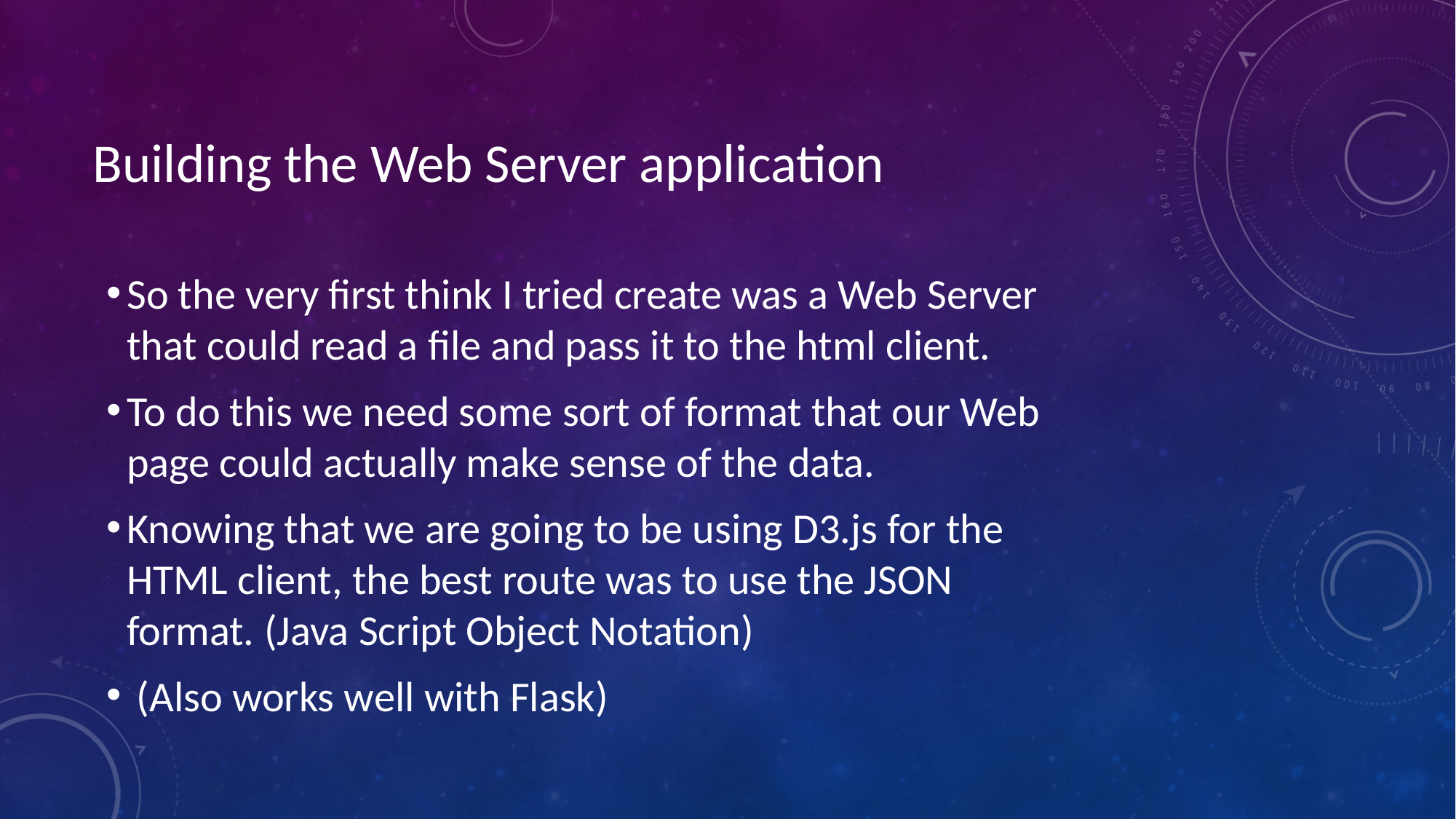

# Building the Web Server application
So the very first think I tried create was a Web Server that could read a file and pass it to the html client.
To do this we need some sort of format that our Web page could actually make sense of the data.
Knowing that we are going to be using D3.js for the HTML client, the best route was to use the JSON format. (Java Script Object Notation)
 (Also works well with Flask)